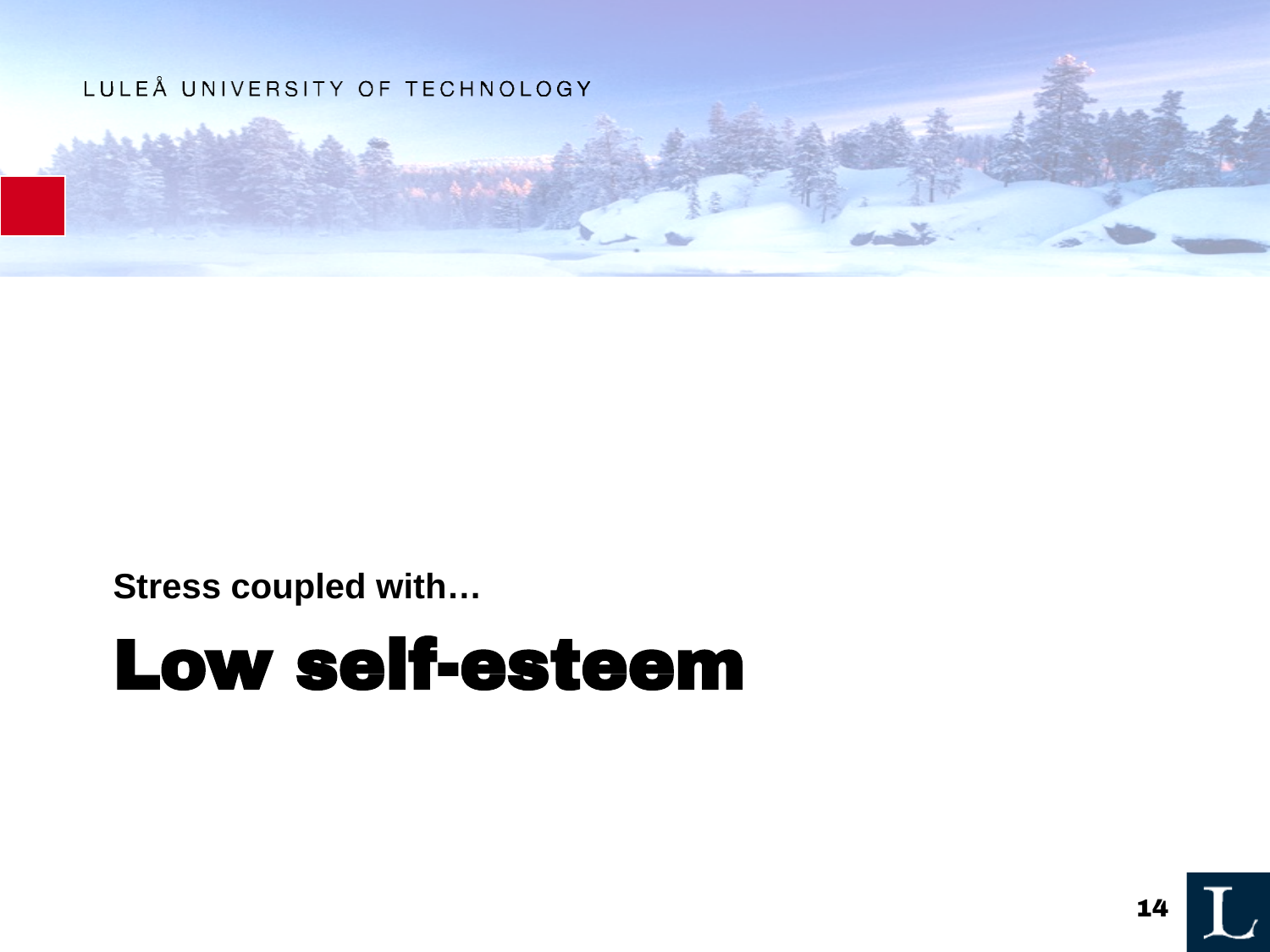

Stress coupled with…
# Low self-esteem
14